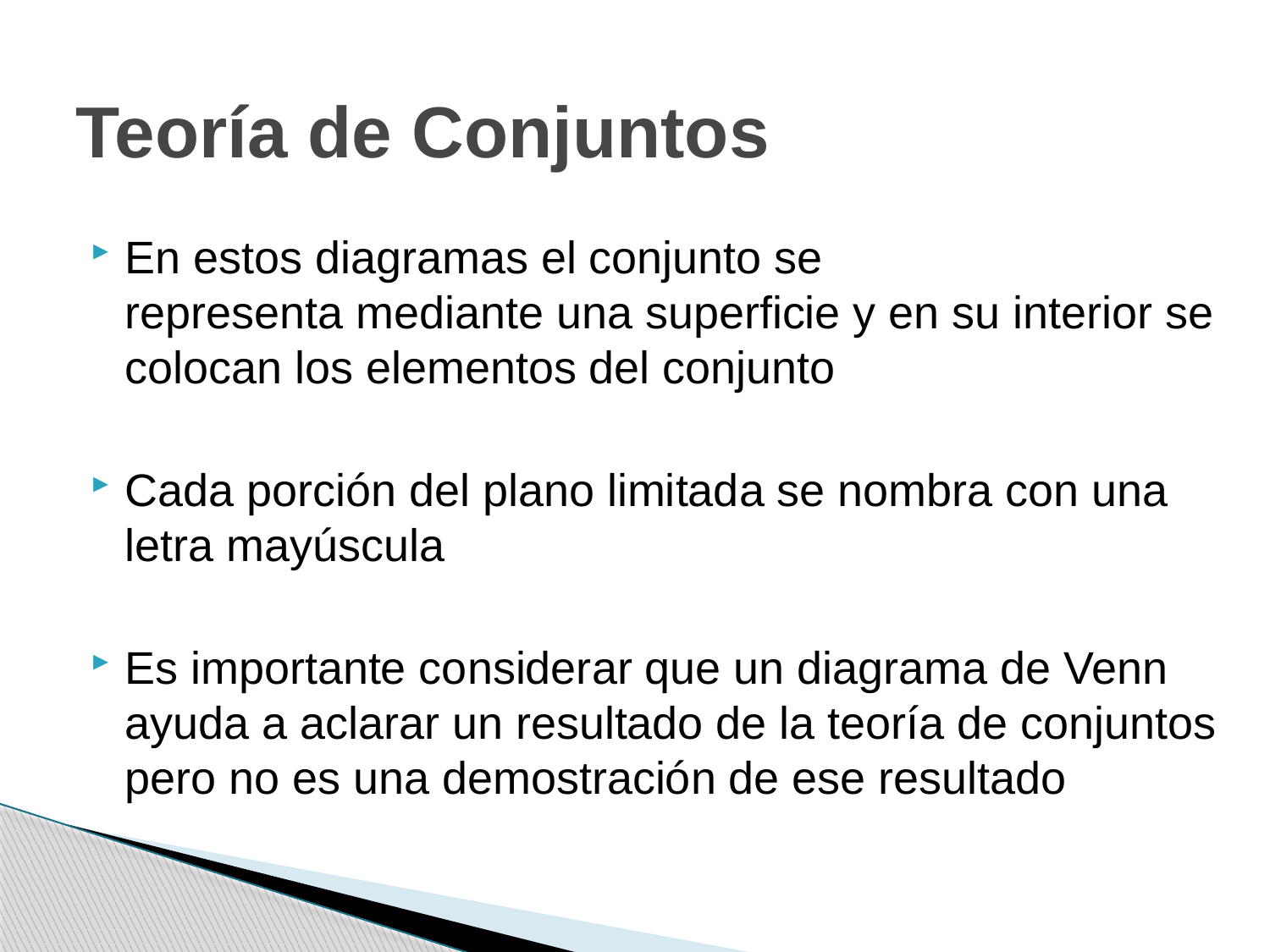

# Teoría de Conjuntos
En estos diagramas el conjunto se representa mediante una superficie y en su interior se colocan los elementos del conjunto

Cada porción del plano limitada se nombra con una letra mayúscula

Es importante considerar que un diagrama de Venn ayuda a aclarar un resultado de la teoría de conjuntos pero no es una demostración de ese resultado